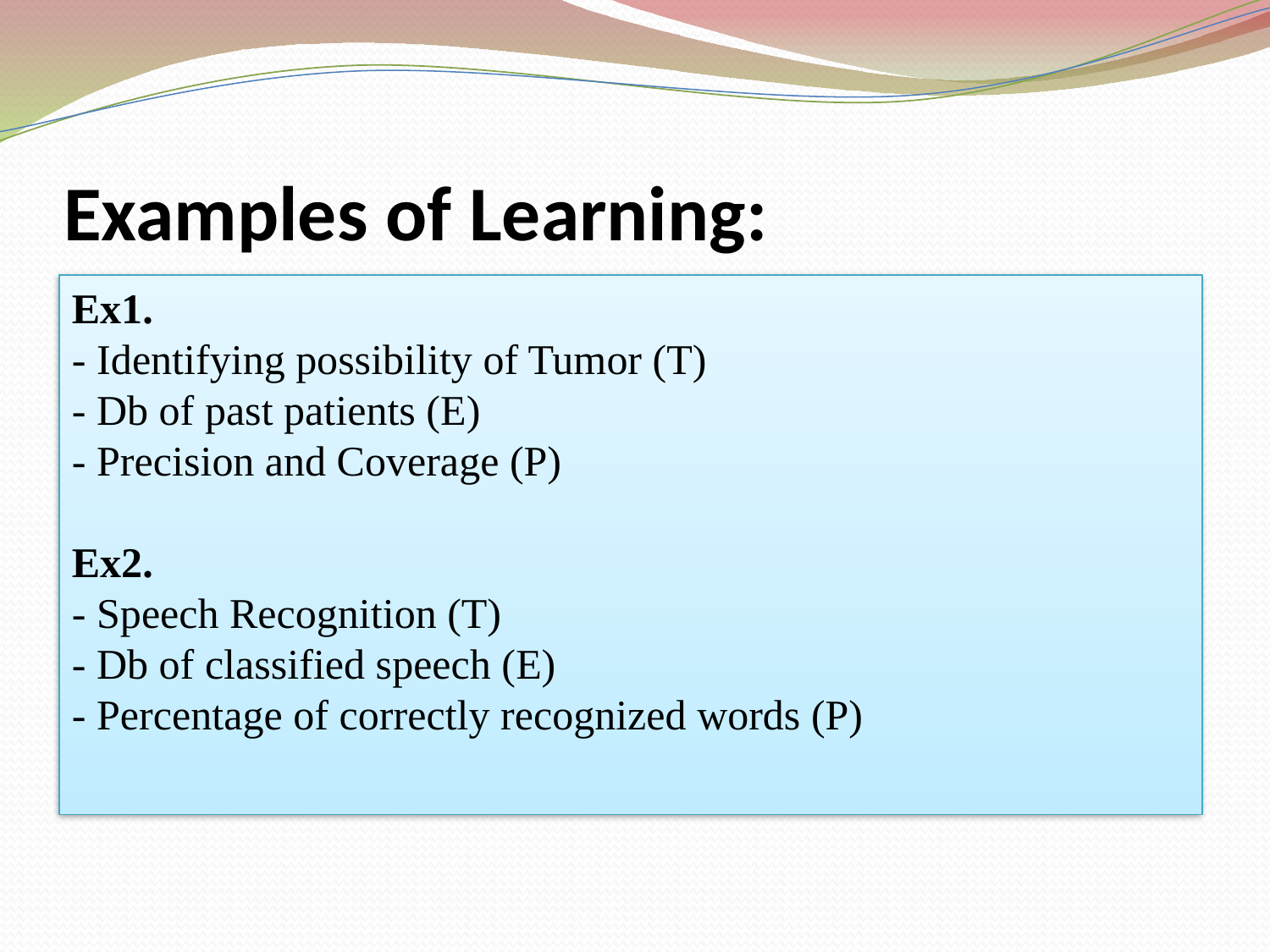

# Examples of Learning:
Ex1.
- Identifying possibility of Tumor (T)
- Db of past patients (E)
- Precision and Coverage (P)

Ex2.
- Speech Recognition (T)
- Db of classified speech (E)
- Percentage of correctly recognized words (P)